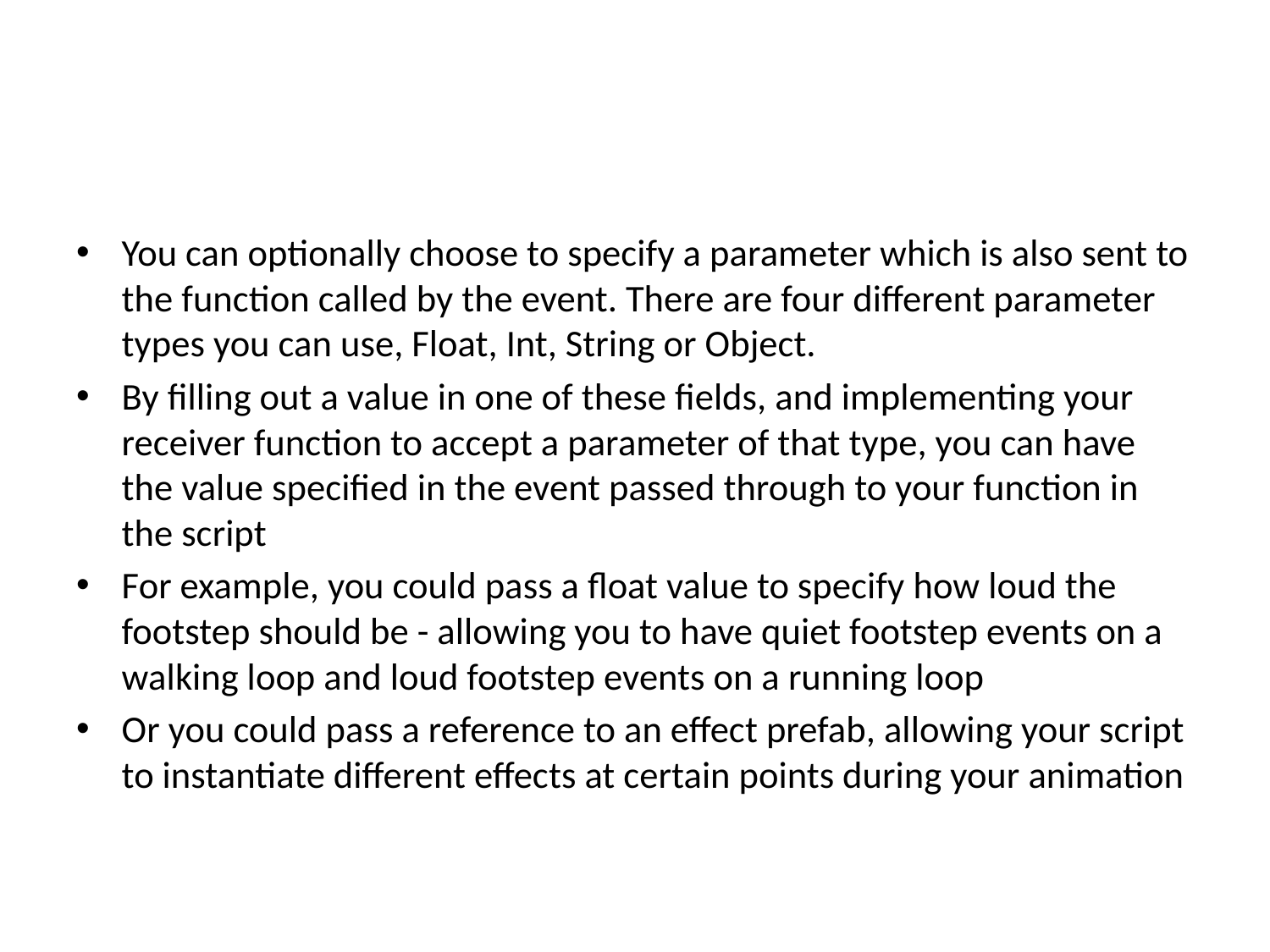

#
You can optionally choose to specify a parameter which is also sent to the function called by the event. There are four different parameter types you can use, Float, Int, String or Object.
By filling out a value in one of these fields, and implementing your receiver function to accept a parameter of that type, you can have the value specified in the event passed through to your function in the script
For example, you could pass a float value to specify how loud the footstep should be - allowing you to have quiet footstep events on a walking loop and loud footstep events on a running loop
Or you could pass a reference to an effect prefab, allowing your script to instantiate different effects at certain points during your animation